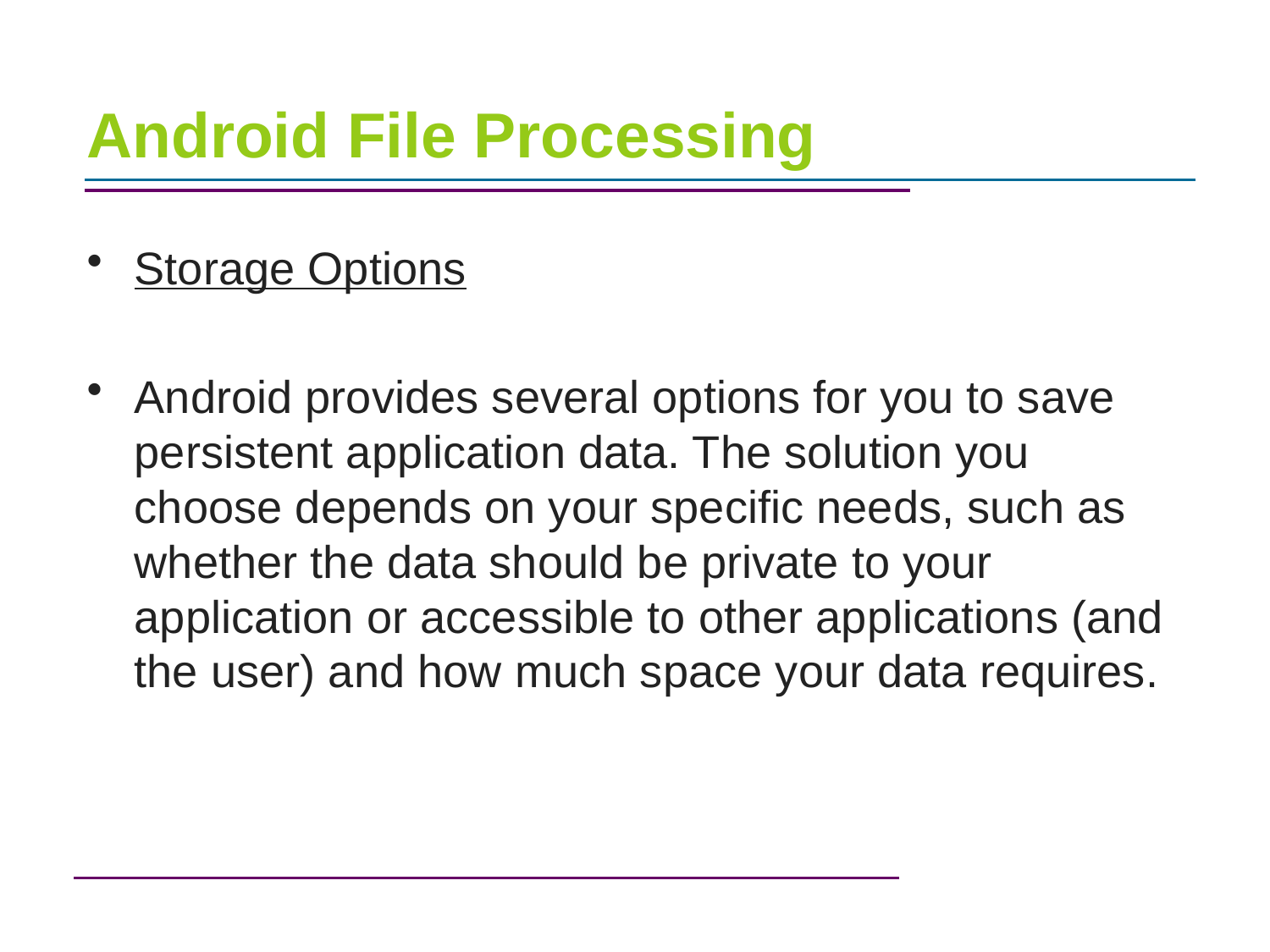

# Android File Processing
Storage Options

Android provides several options for you to save persistent application data. The solution you choose depends on your specific needs, such as whether the data should be private to your application or accessible to other applications (and the user) and how much space your data requires.